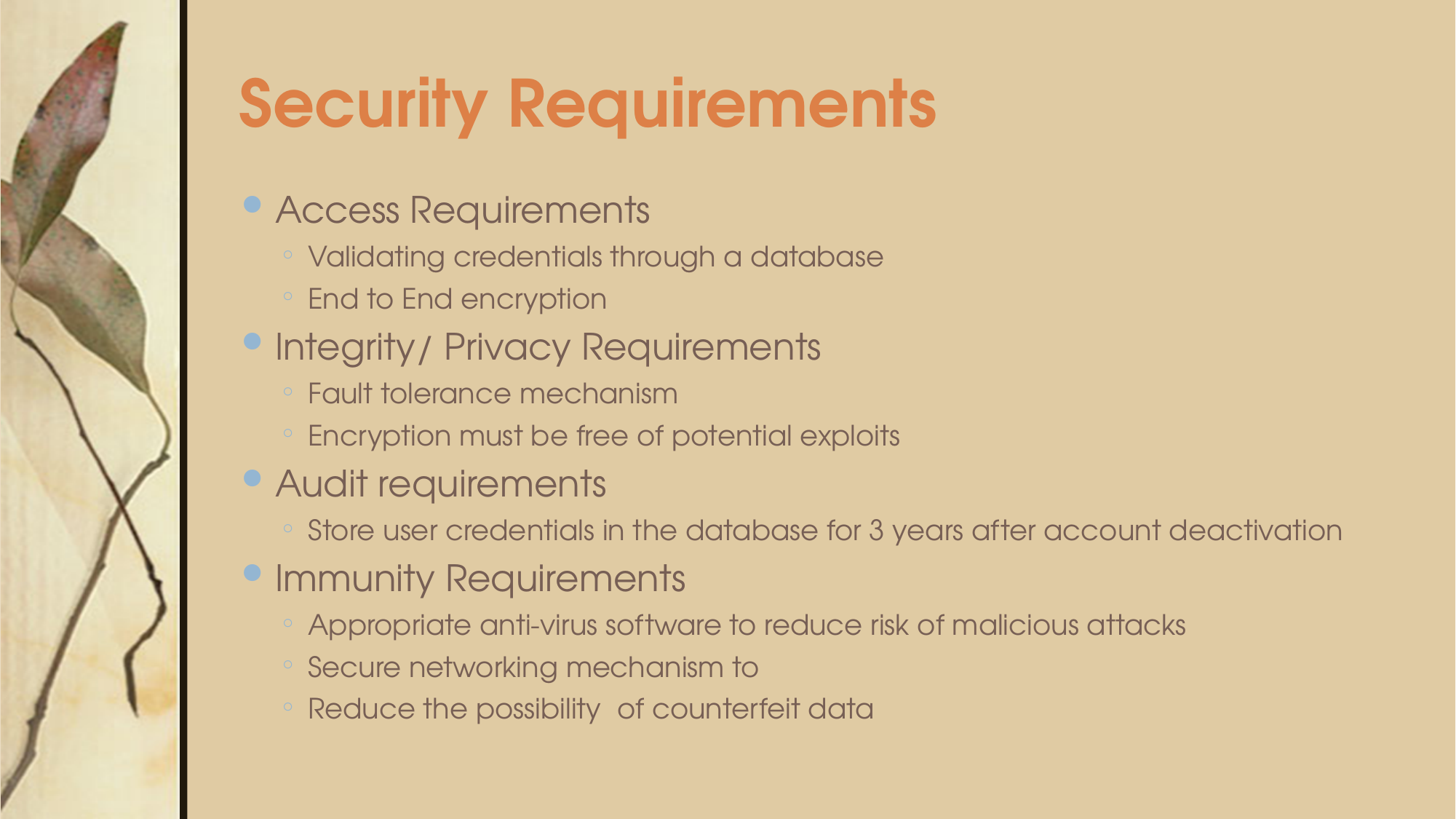

# Security Requirements
Access Requirements
Validating credentials through a database
End to End encryption
Integrity/ Privacy Requirements
Fault tolerance mechanism
Encryption must be free of potential exploits
Audit requirements
Store user credentials in the database for 3 years after account deactivation
Immunity Requirements
Appropriate anti-virus software to reduce risk of malicious attacks
Secure networking mechanism to
Reduce the possibility  of counterfeit data